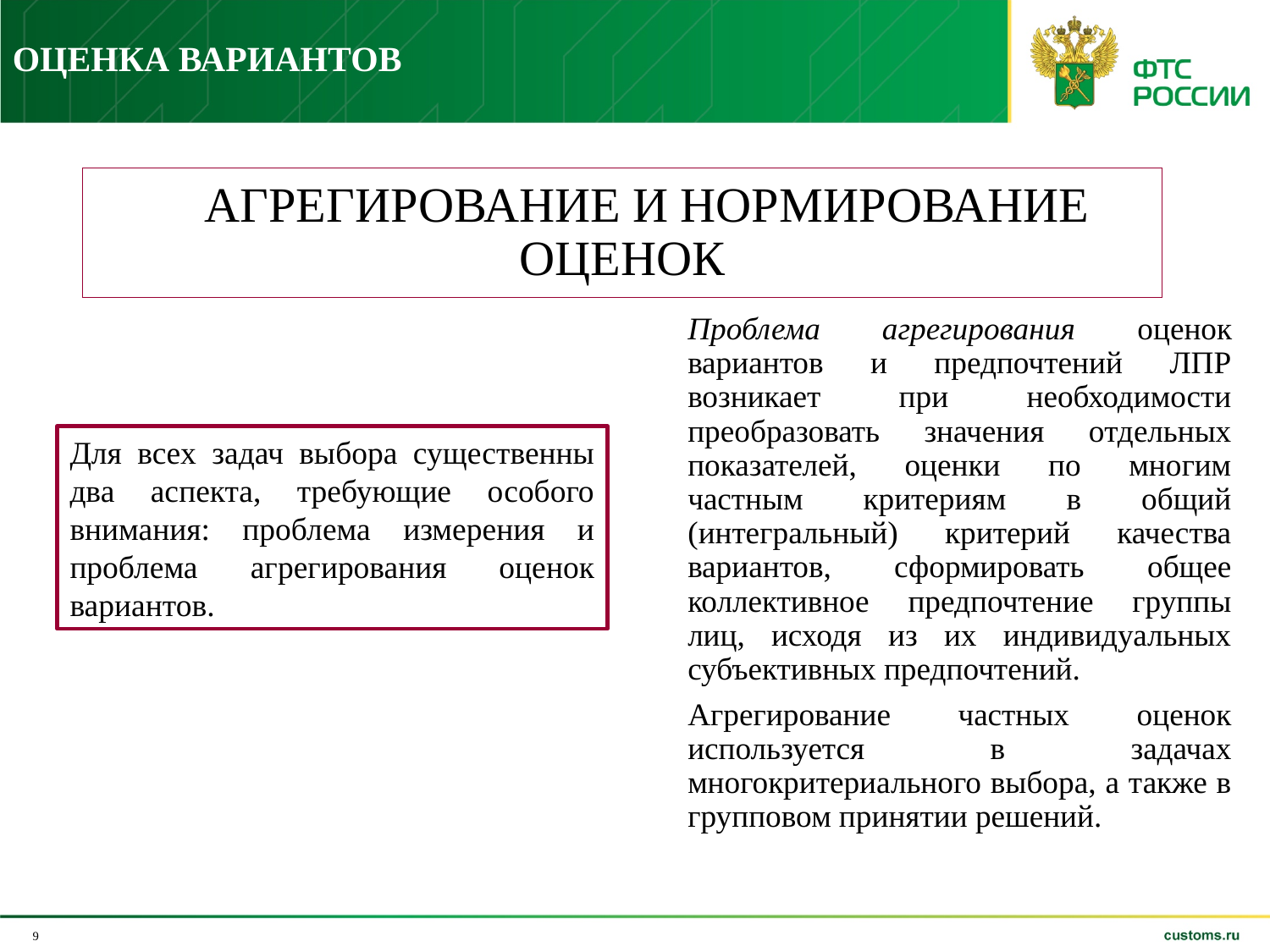

ОЦЕНКА ВАРИАНТОВ
# АГРЕГИРОВАНИЕ И НОРМИРОВАНИЕ ОЦЕНОК
Проблема агрегирования оценок вариантов и предпочтений ЛПР возникает при необходимости преобразовать значения отдельных показателей, оценки по многим частным критериям в общий (интегральный) критерий качества вариантов, сформировать общее коллективное предпочтение группы лиц, исходя из их индивидуальных субъективных предпочтений.
Агрегирование частных оценок используется в задачах многокритериального выбора, а также в групповом принятии решений.
Для всех задач выбора существенны два аспекта, требующие особого внимания: проблема измерения и проблема агрегирования оценок вариантов.
9